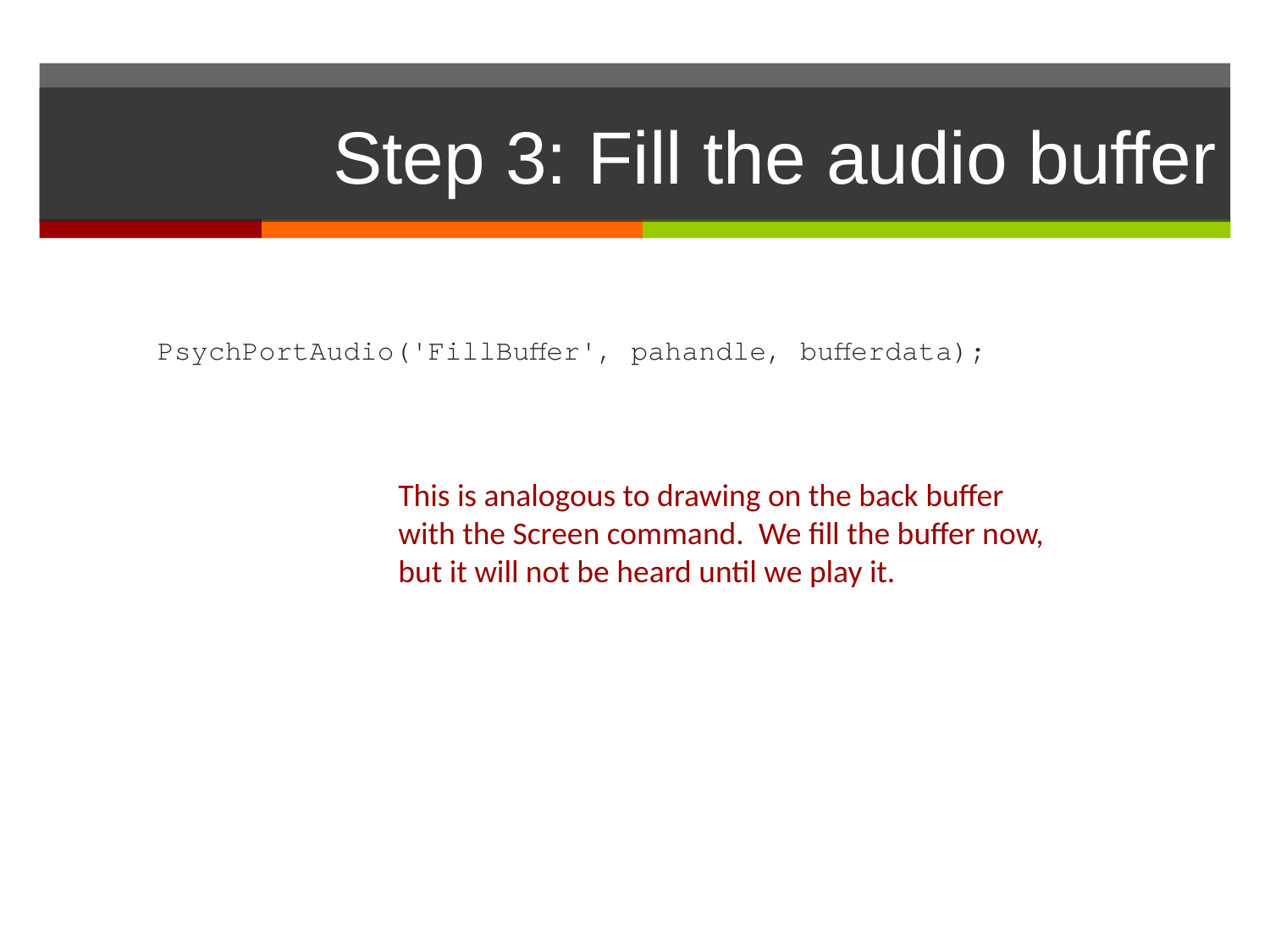

# Step 3: Fill the audio buffer
PsychPortAudio('FillBuffer', pahandle, bufferdata);
This is analogous to drawing on the back buffer with the Screen command.  We fill the buffer now, but it will not be heard until we play it.